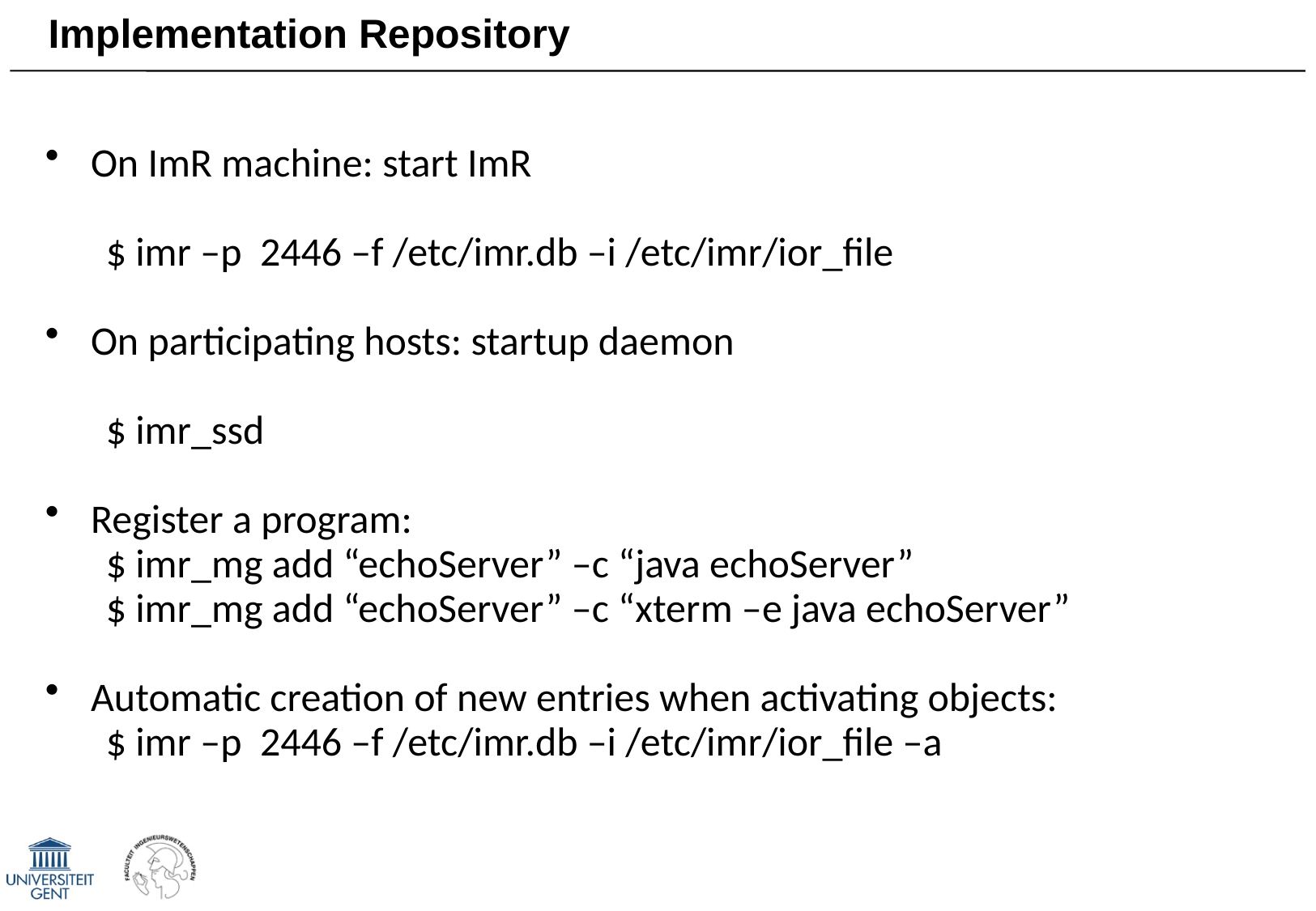

# Implementation Repository
On ImR machine: start ImR

$ imr –p  2446 –f /etc/imr.db –i /etc/imr/ior_file

On participating hosts: startup daemon

$ imr_ssd

Register a program:
$ imr_mg add “echoServer” –c “java echoServer”
$ imr_mg add “echoServer” –c “xterm –e java echoServer”

Automatic creation of new entries when activating objects:
$ imr –p  2446 –f /etc/imr.db –i /etc/imr/ior_file –a